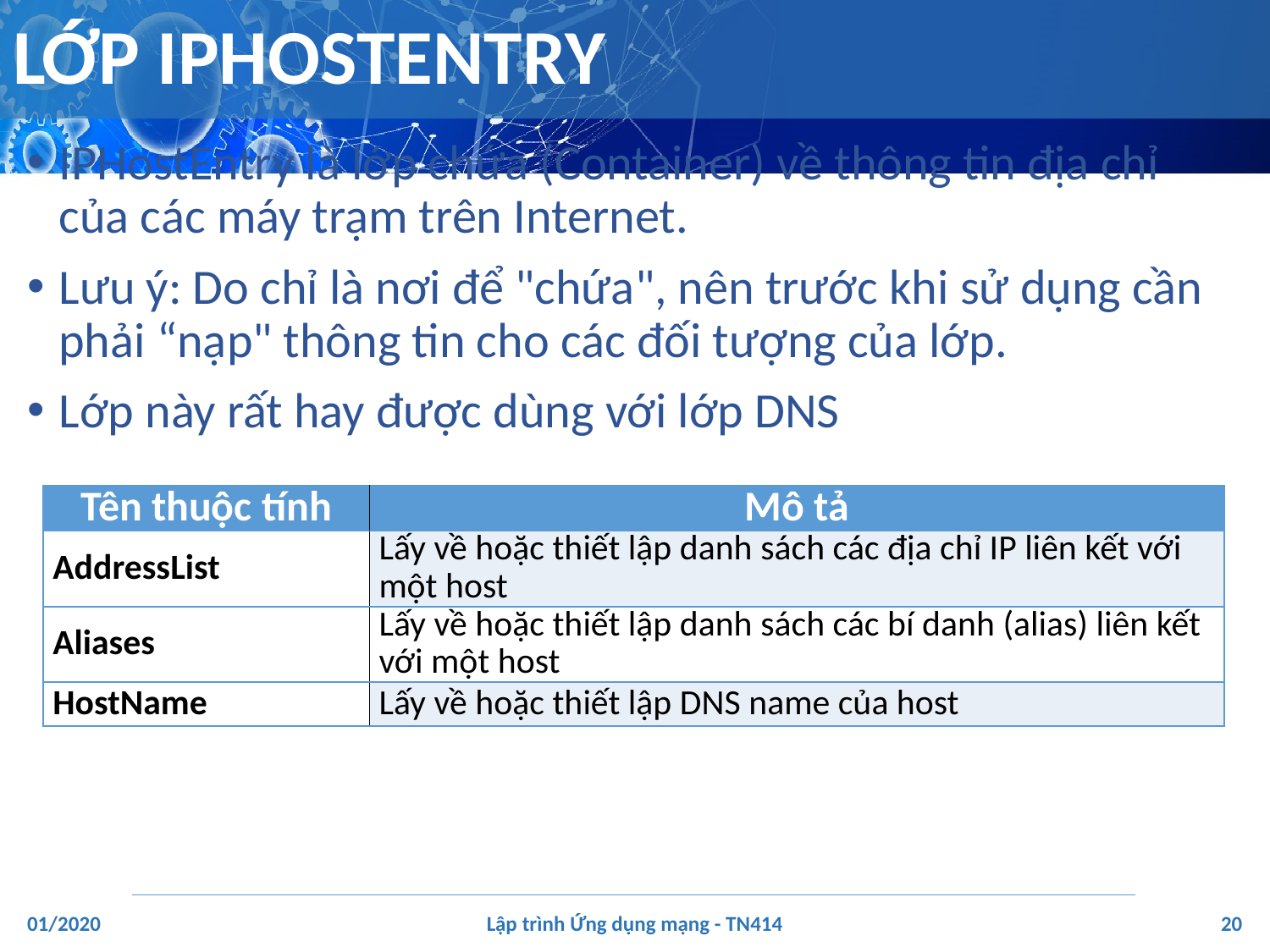

# LỚP IPHOSTENTRY
IPHostEntry là lớp chứa (Container) về thông tin địa chỉ của các máy trạm trên Internet.
Lưu ý: Do chỉ là nơi để "chứa", nên trước khi sử dụng cần phải “nạp" thông tin cho các đối tượng của lớp.
Lớp này rất hay được dùng với lớp DNS
| Tên thuộc tính | Mô tả |
| --- | --- |
| AddressList | Lấy về hoặc thiết lập danh sách các địa chỉ IP liên kết với một host |
| Aliases | Lấy về hoặc thiết lập danh sách các bí danh (alias) liên kết với một host |
| HostName | Lấy về hoặc thiết lập DNS name của host |
20
01/2020
Lập trình Ứng dụng mạng - TN414